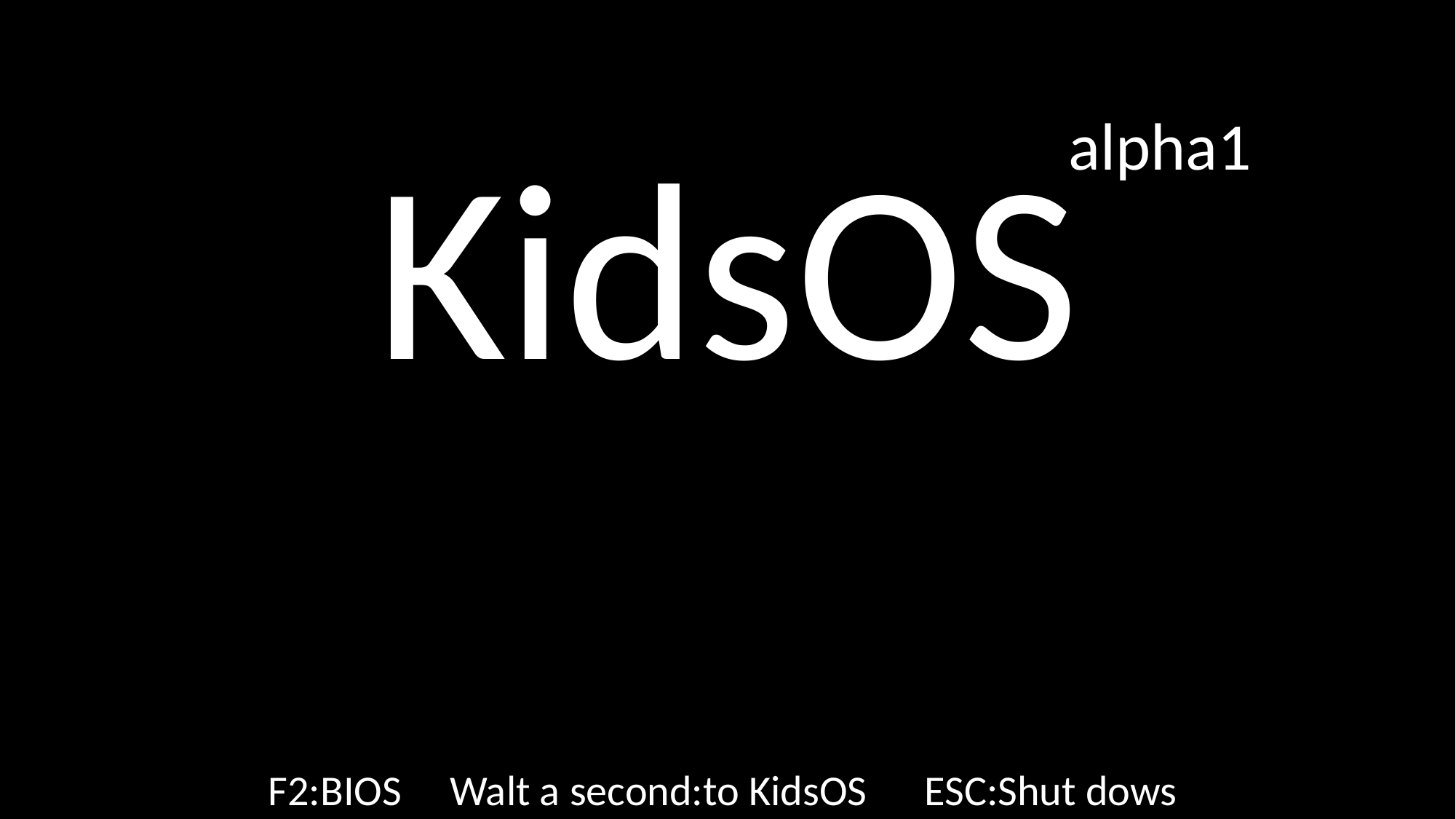

alpha1
# KidsOS
F2:BIOS     Walt a second:to KidsOS      ESC:Shut dows